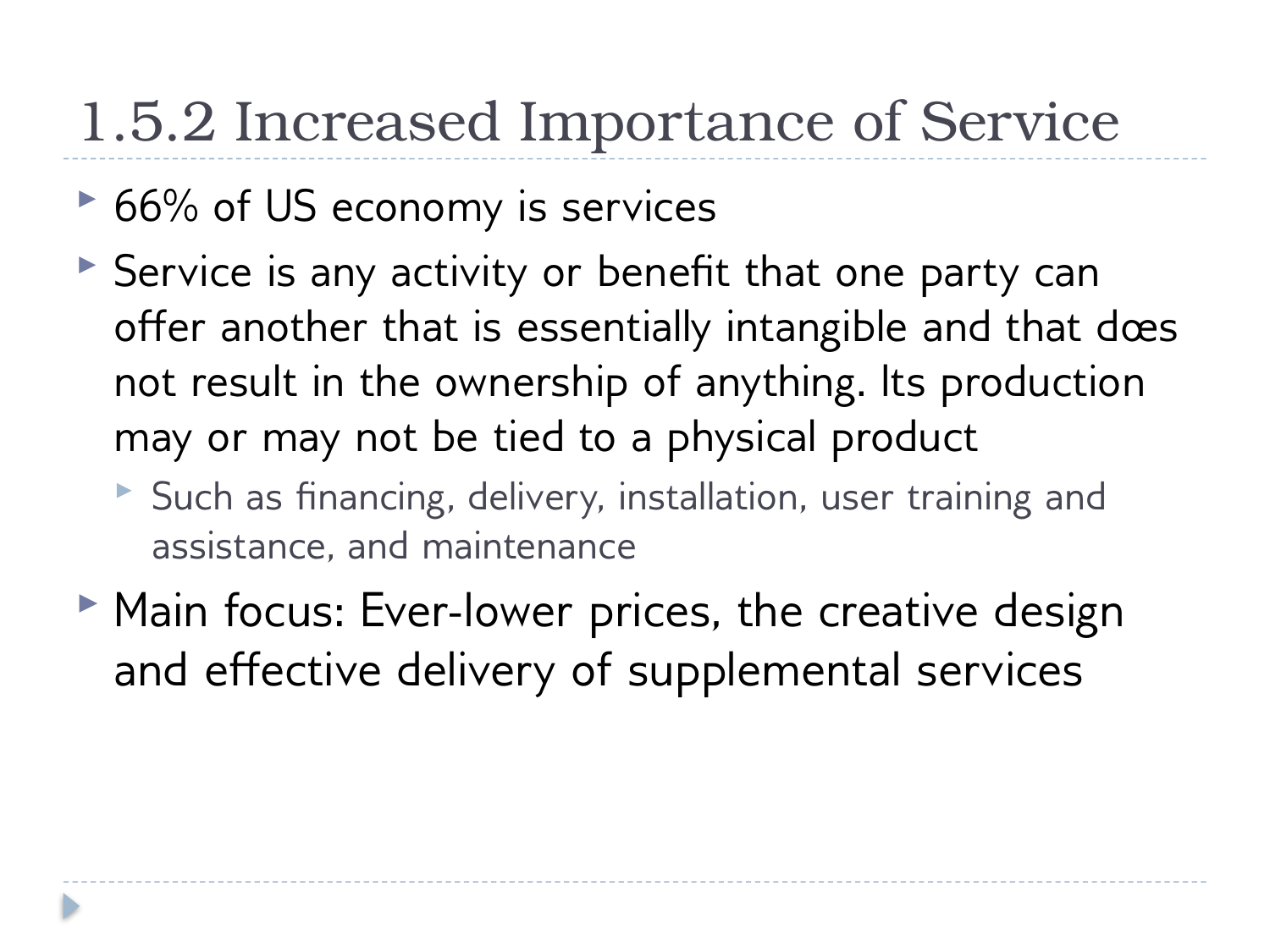

# 1.5.2 Increased Importance of Service
66% of US economy is services
Service is any activity or benefit that one party can offer another that is essentially intangible and that does not result in the ownership of anything. Its production may or may not be tied to a physical product
Such as financing, delivery, installation, user training and assistance, and maintenance
Main focus: Ever-lower prices, the creative design and effective delivery of supplemental services